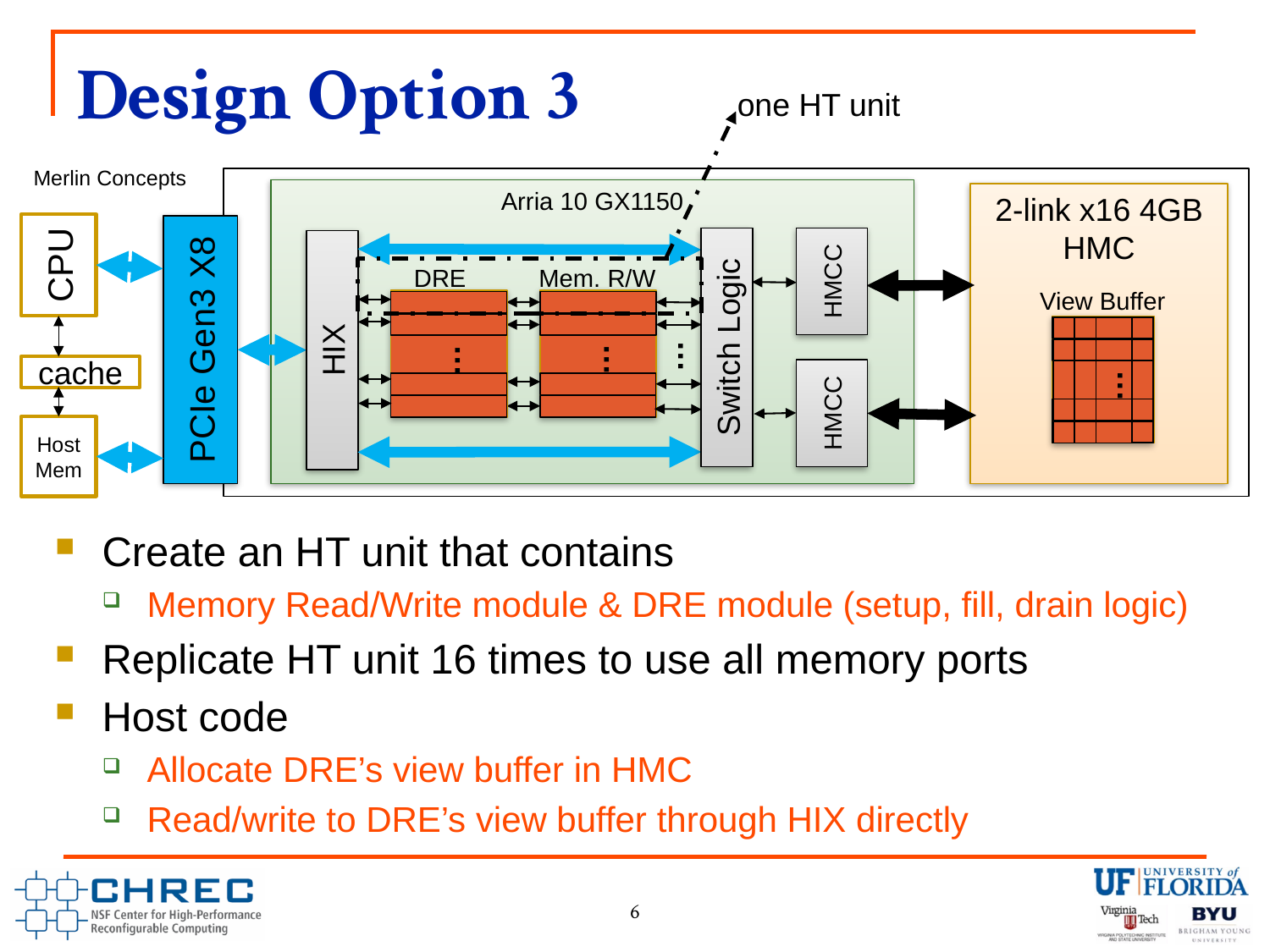

# Design Option 3
one HT unit
Merlin Concepts

Arria 10 GX1150
2-link x16 4GB HMC
CPU
Switch Logic
HMCC
HIX
DRE
Mem. R/W

View Buffer

PCIe Gen3 X8

…
…
…

cache
…
HMCC

Host Mem

Create an HT unit that contains
Memory Read/Write module & DRE module (setup, fill, drain logic)
Replicate HT unit 16 times to use all memory ports
Host code
Allocate DRE’s view buffer in HMC
Read/write to DRE’s view buffer through HIX directly
6